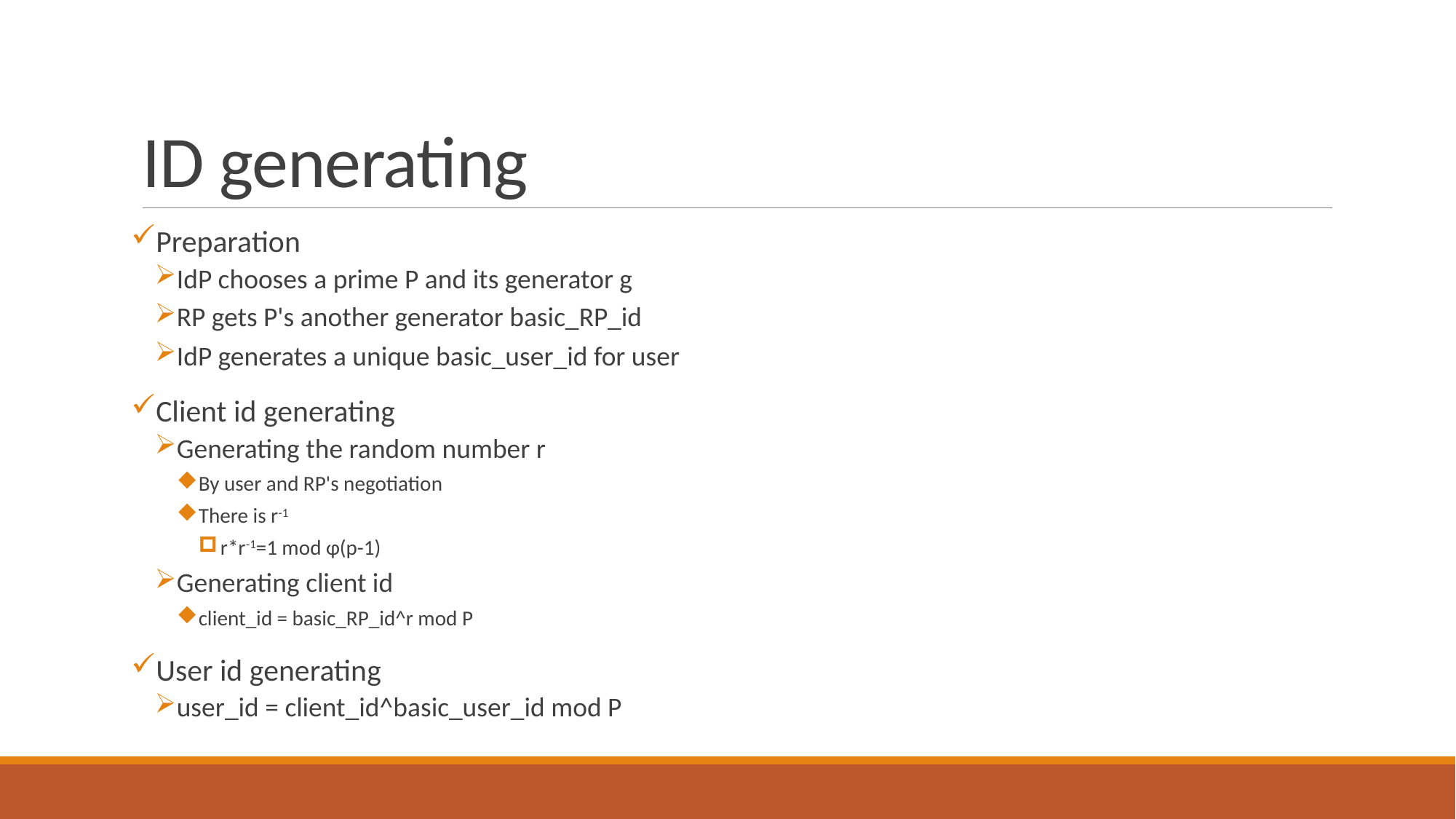

# ID generating
Preparation
IdP chooses a prime P and its generator g
RP gets P's another generator basic_RP_id
IdP generates a unique basic_user_id for user
Client id generating
Generating the random number r
By user and RP's negotiation
There is r-1
r*r-1=1 mod φ(p-1)
Generating client id
client_id = basic_RP_id^r mod P
User id generating
user_id = client_id^basic_user_id mod P